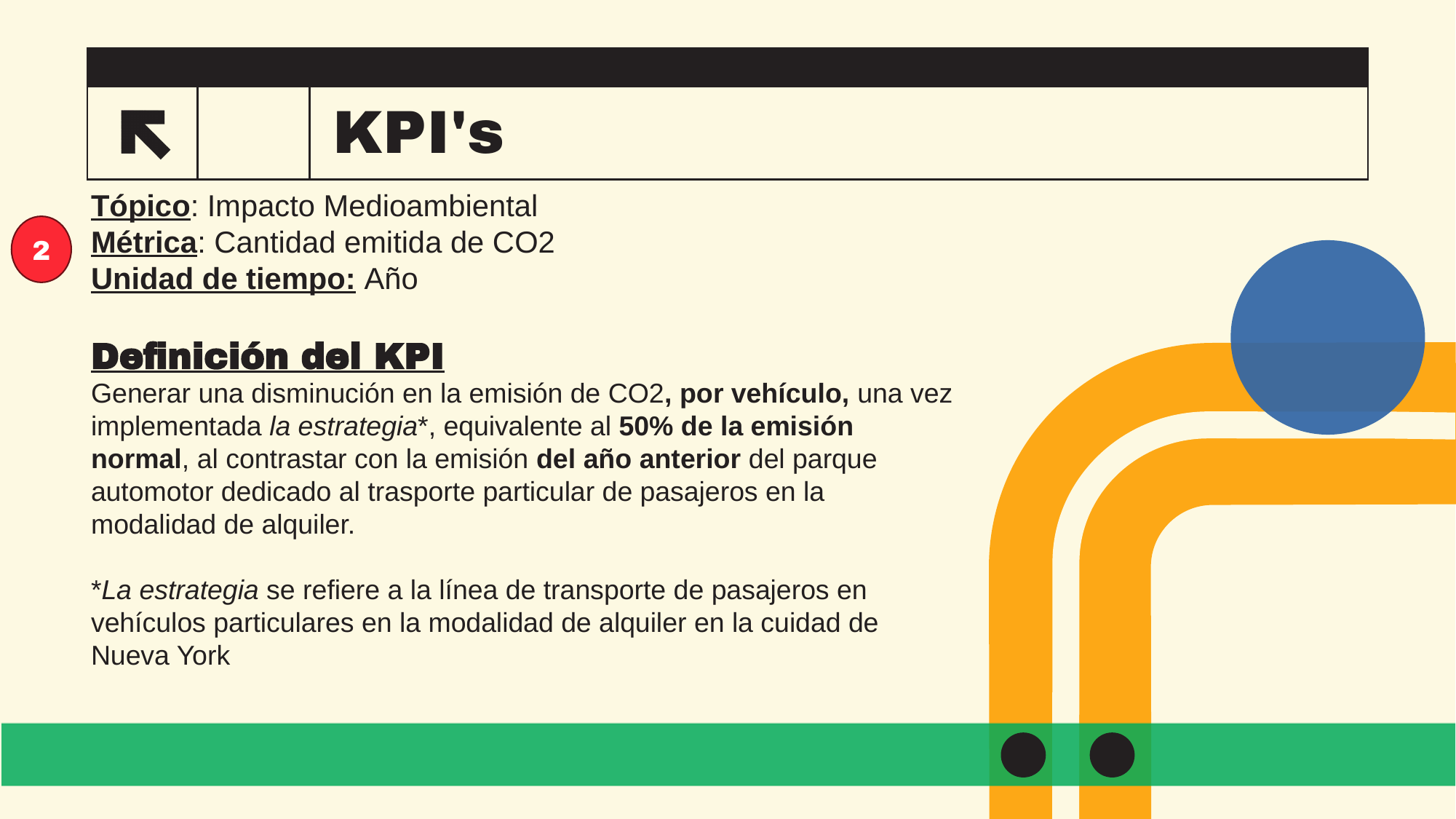

# KPI's

4.2
Tópico: Impacto Medioambiental
Métrica: Cantidad emitida de CO2
Unidad de tiempo: Año

Definición del KPI
Generar una disminución en la emisión de CO2, por vehículo, una vez implementada la estrategia*, equivalente al 50% de la emisión normal, al contrastar con la emisión del año anterior del parque automotor dedicado al trasporte particular de pasajeros en la modalidad de alquiler.

*La estrategia se refiere a la línea de transporte de pasajeros en  vehículos particulares en la modalidad de alquiler en la cuidad de Nueva York

2